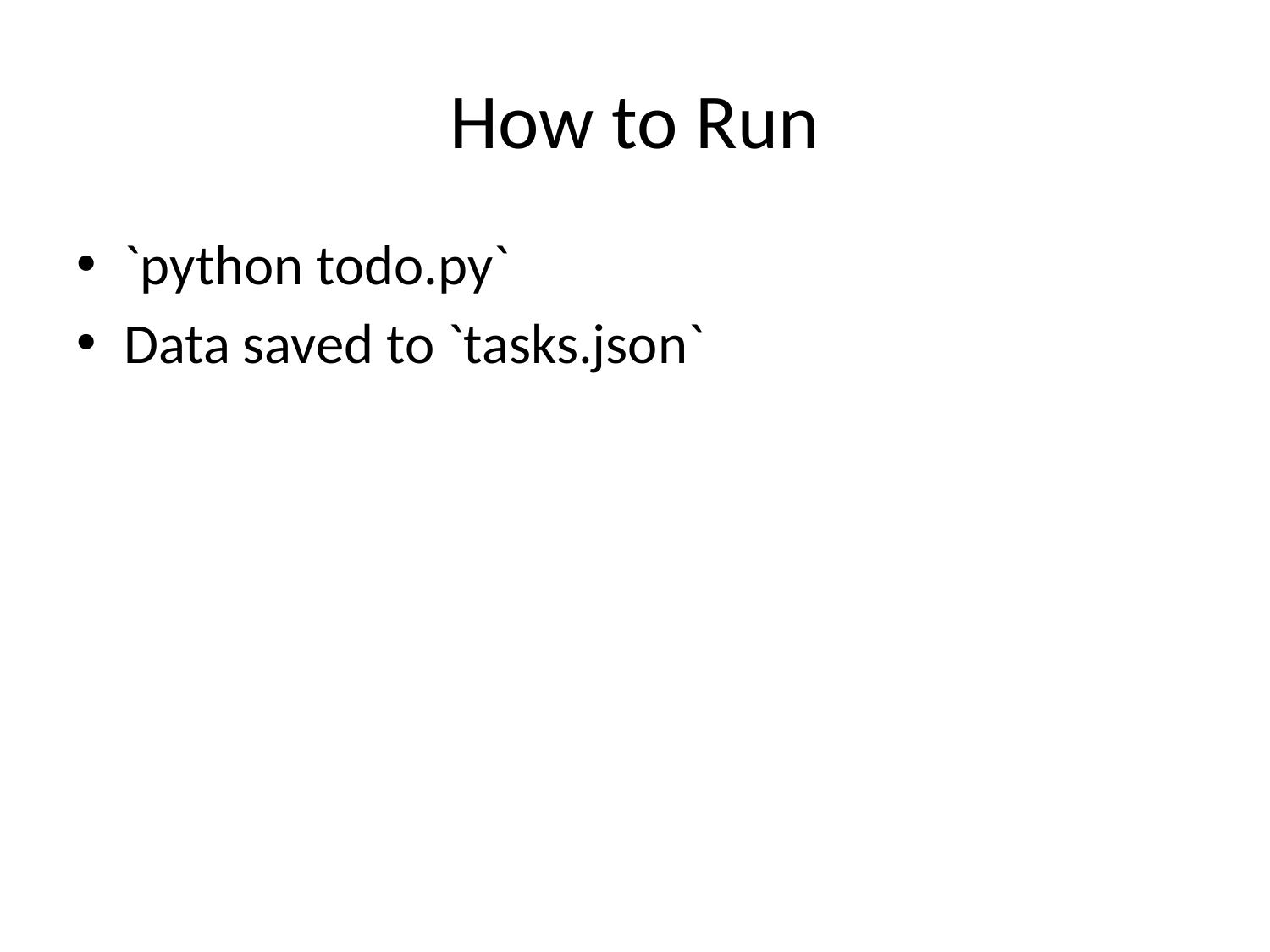

# How to Run
`python todo.py`
Data saved to `tasks.json`